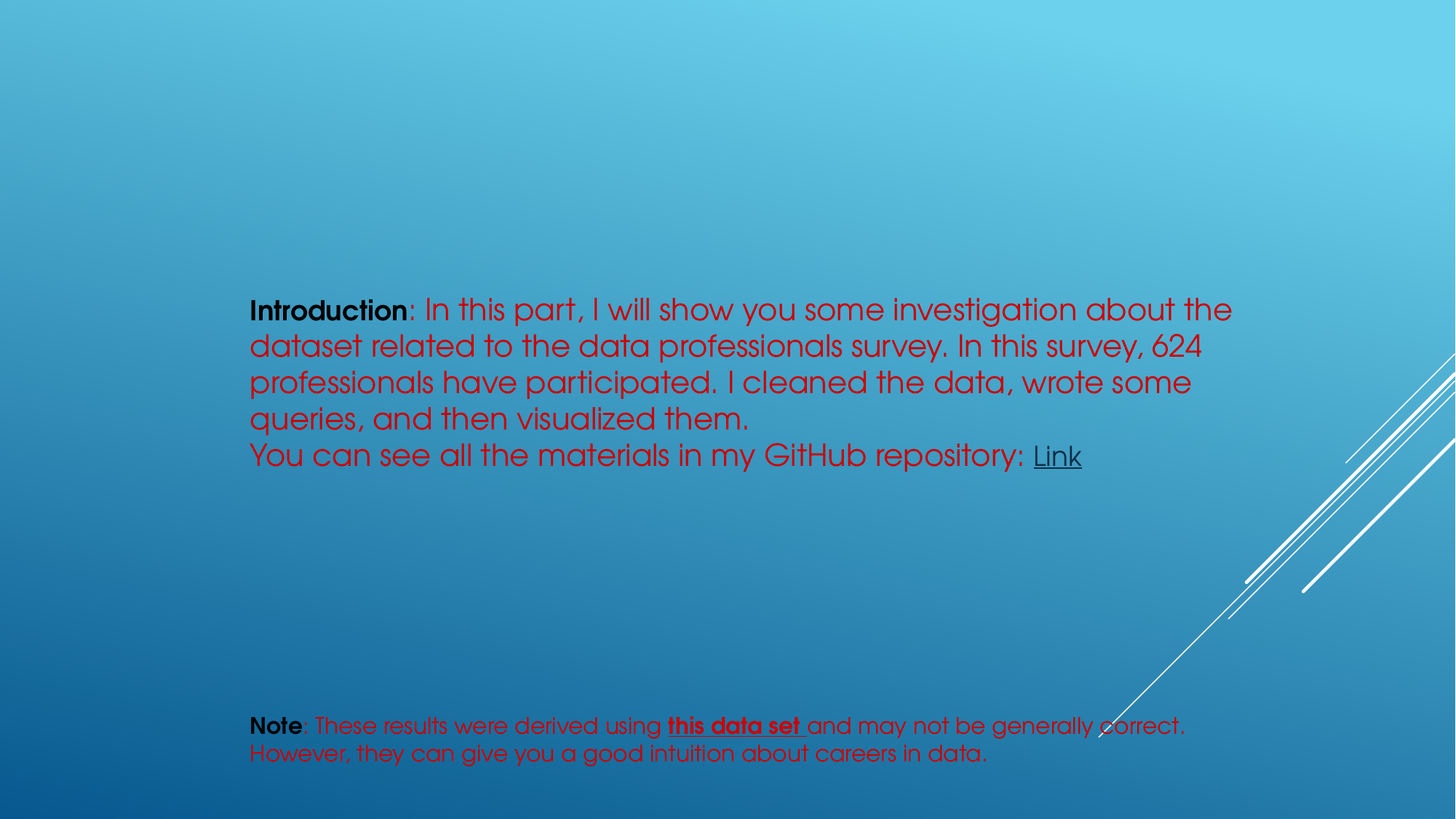

Introduction: In this part, I will show you some investigation about the dataset related to the data professionals survey. In this survey, 624 professionals have participated. I cleaned the data, wrote some queries, and then visualized them.
You can see all the materials in my GitHub repository: Link
Note: These results were derived using this data set and may not be generally correct. However, they can give you a good intuition about careers in data.